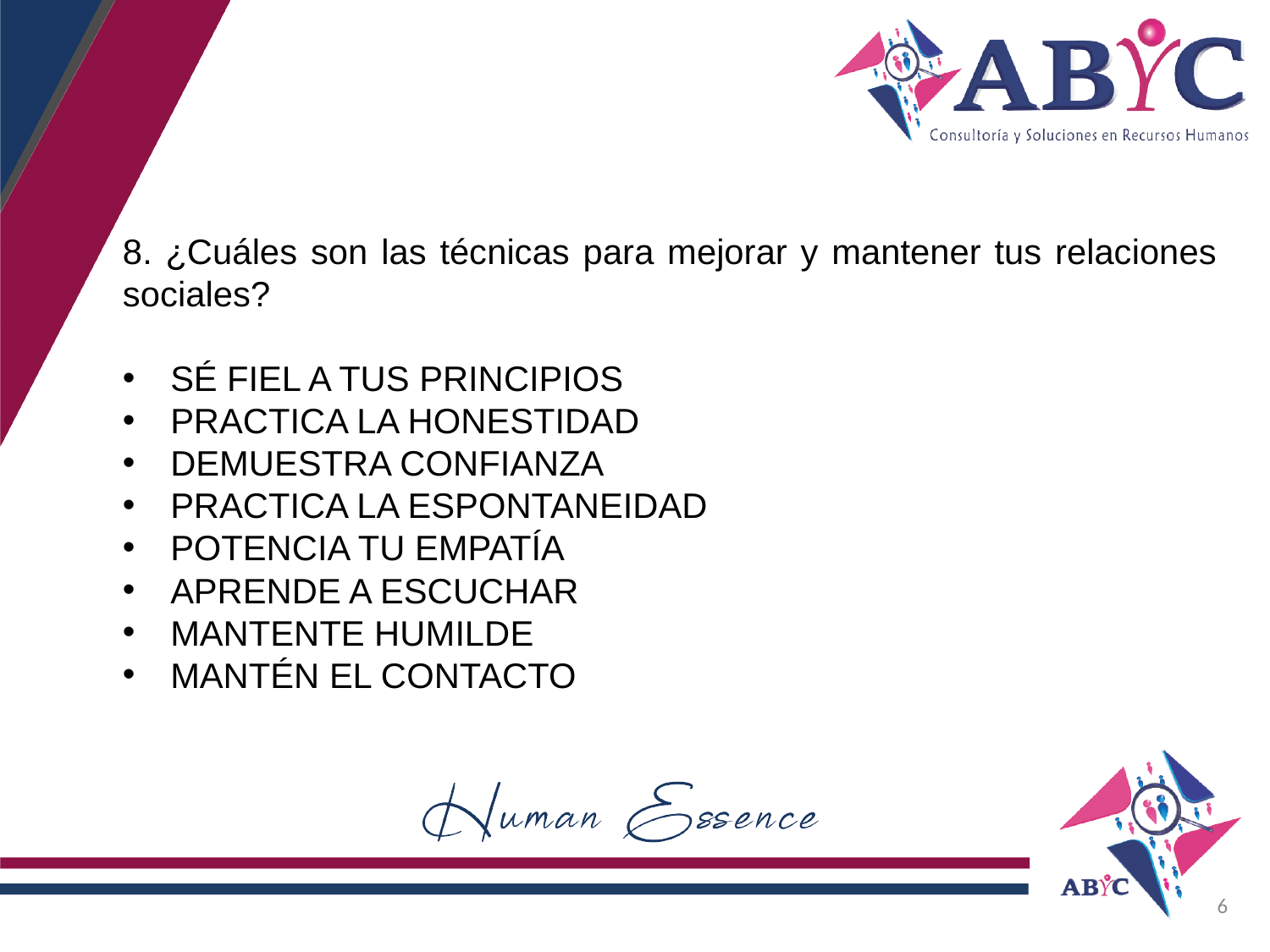

8. ¿Cuáles son las técnicas para mejorar y mantener tus relaciones sociales?

SÉ FIEL A TUS PRINCIPIOS
PRACTICA LA HONESTIDAD
DEMUESTRA CONFIANZA
PRACTICA LA ESPONTANEIDAD
POTENCIA TU EMPATÍA
APRENDE A ESCUCHAR
MANTENTE HUMILDE
MANTÉN EL CONTACTO
6